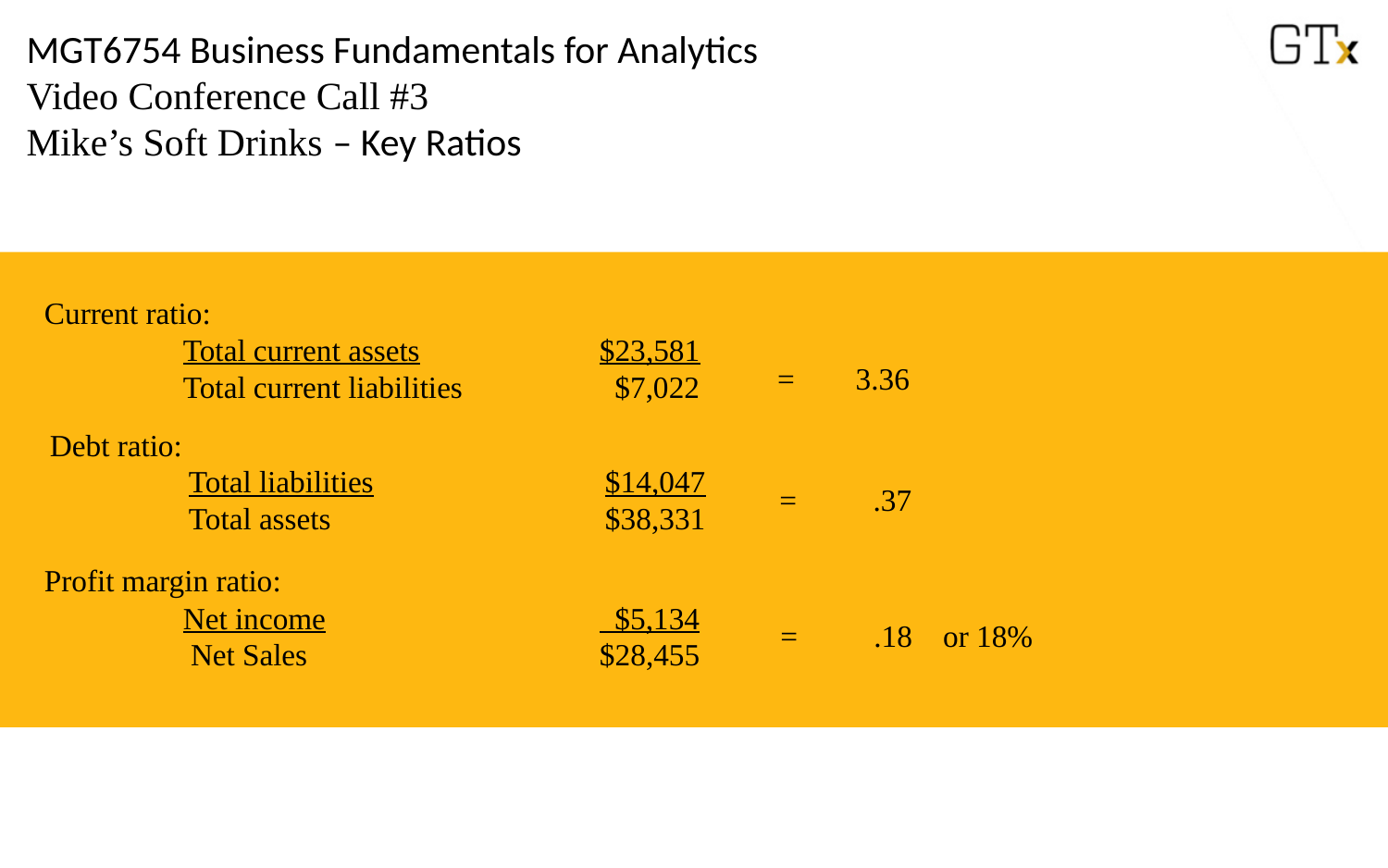

MGT6754 Business Fundamentals for Analytics Video Conference Call #3
Mike’s Soft Drinks – Key Ratios

Current ratio:
	Total current assets		$23,581
	Total current liabilities	  $7,022

=        3.36
Debt ratio:
	Total liabilities		$14,047
	Total assets		$38,331
=          .37
Profit margin ratio:
	Net income		  $5,134
	 Net Sales			$28,455

=          .18    or 18%